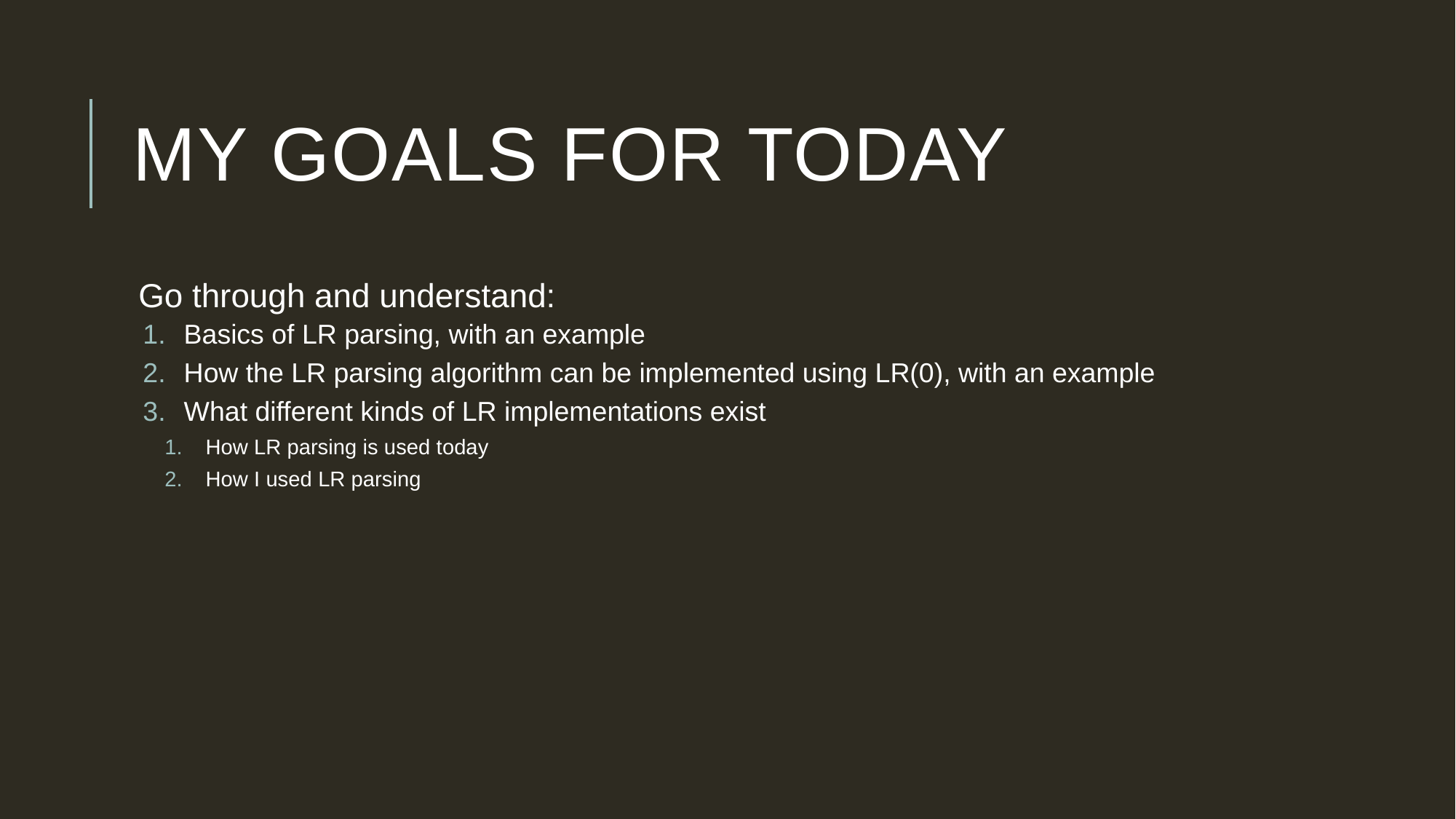

# My goals for today
Go through and understand:
Basics of LR parsing, with an example
How the LR parsing algorithm can be implemented using LR(0), with an example
What different kinds of LR implementations exist
How LR parsing is used today
How I used LR parsing